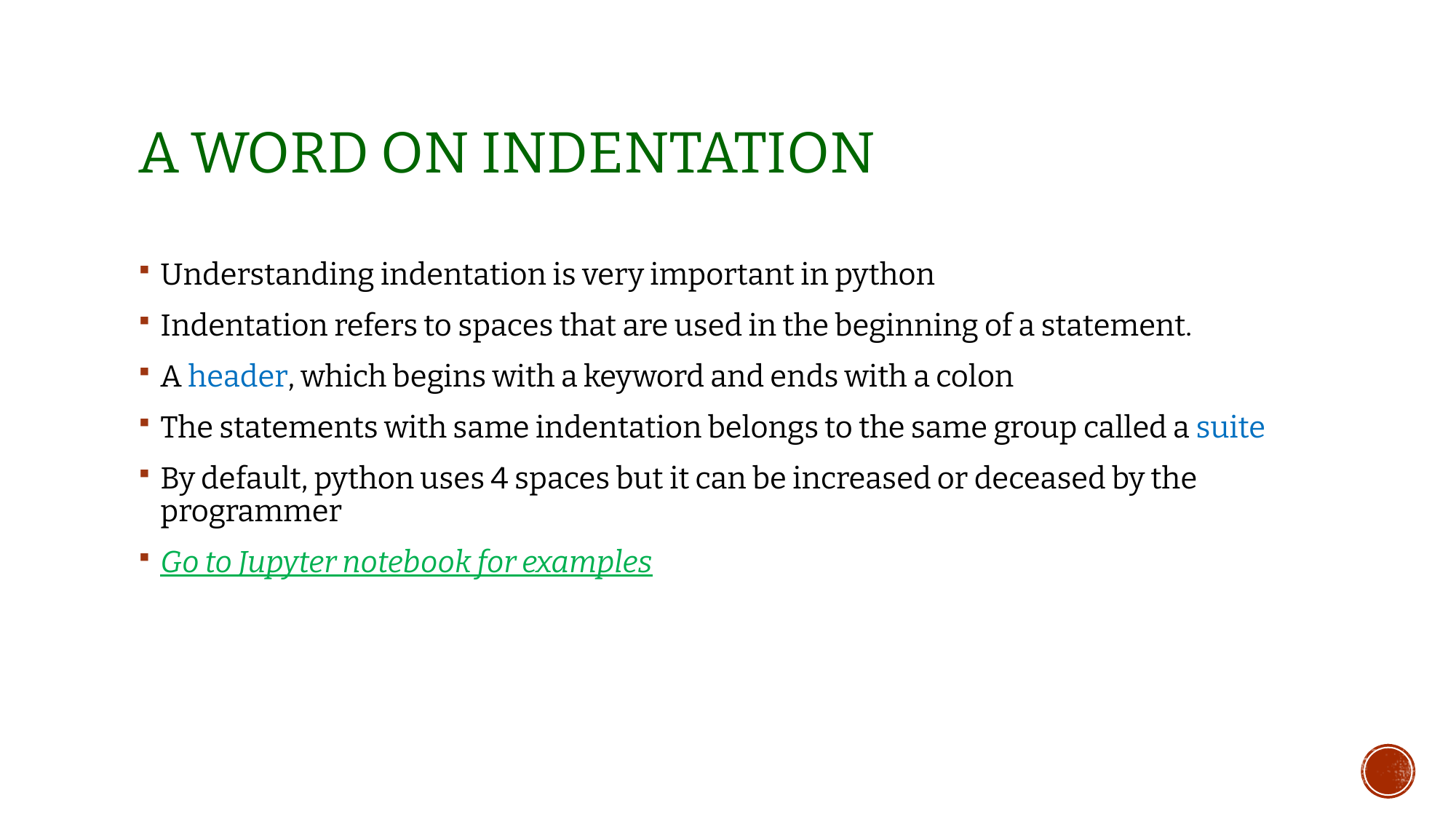

# A word on indentation
Understanding indentation is very important in python
Indentation refers to spaces that are used in the beginning of a statement.
A header, which begins with a keyword and ends with a colon
The statements with same indentation belongs to the same group called a suite
By default, python uses 4 spaces but it can be increased or deceased by the programmer
Go to Jupyter notebook for examples